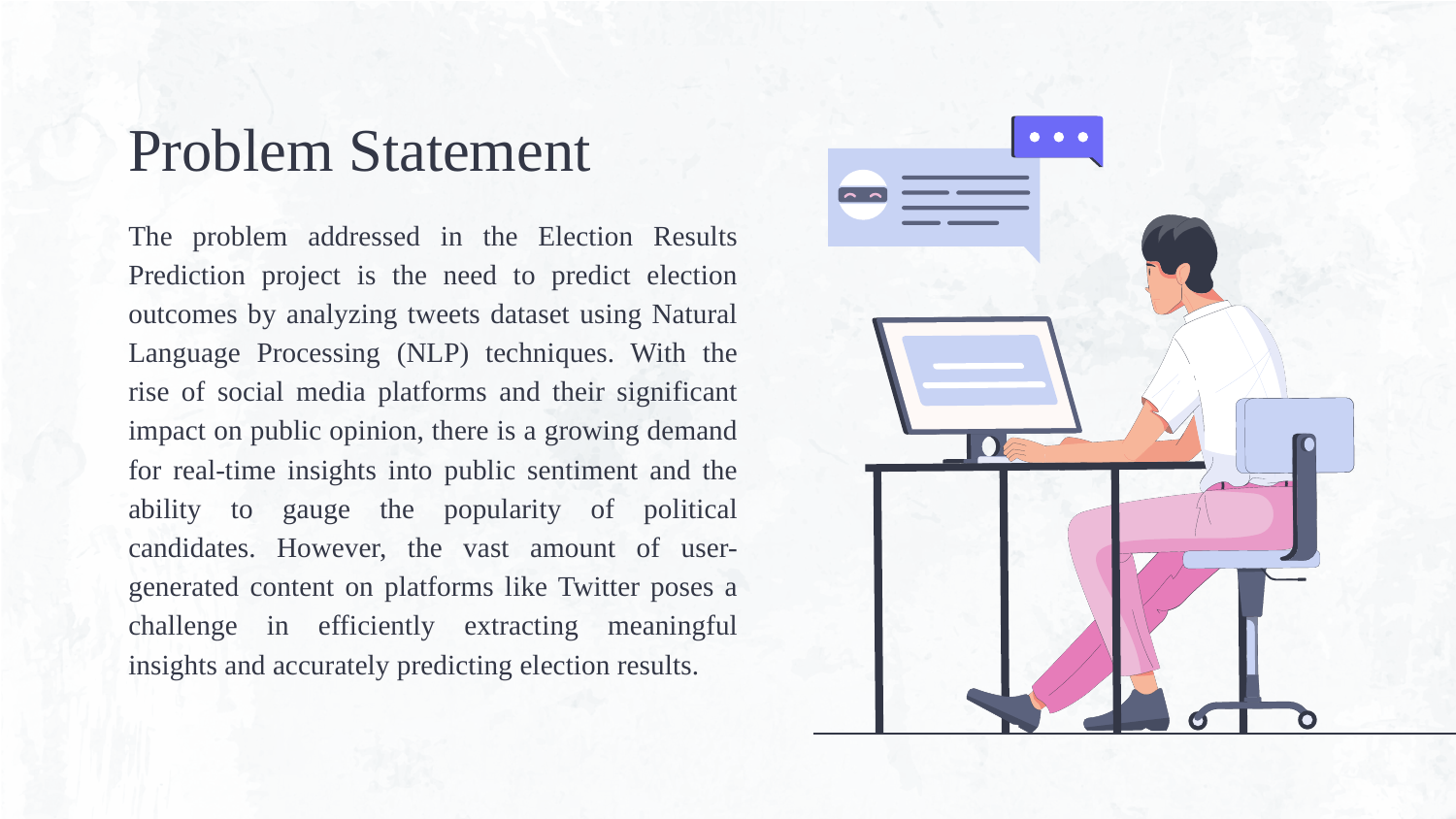

# Problem Statement

The problem addressed in the Election Results Prediction project is the need to predict election outcomes by analyzing tweets dataset using Natural Language Processing (NLP) techniques. With the rise of social media platforms and their significant impact on public opinion, there is a growing demand for real-time insights into public sentiment and the ability to gauge the popularity of political candidates. However, the vast amount of user-generated content on platforms like Twitter poses a challenge in efficiently extracting meaningful insights and accurately predicting election results.